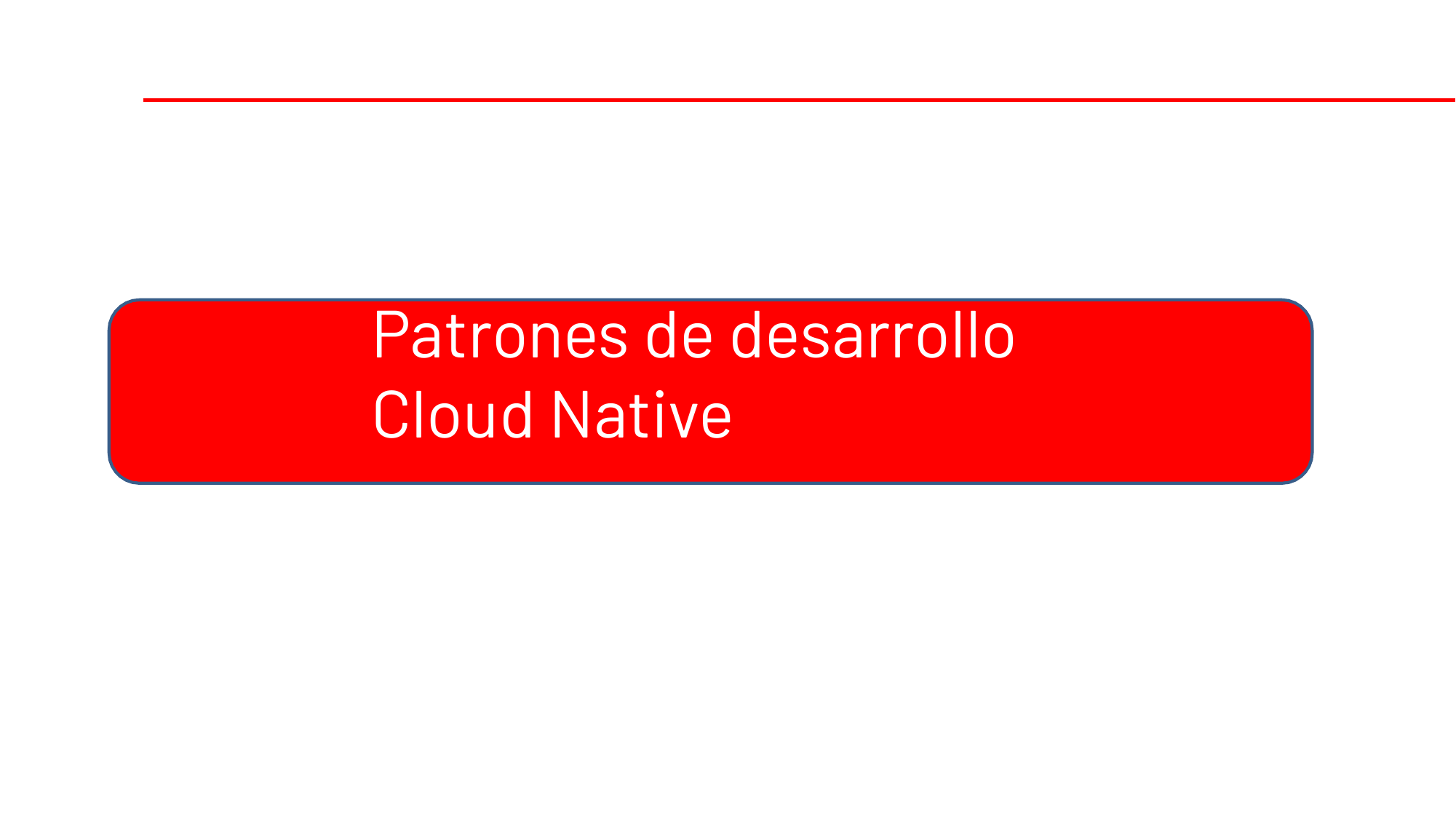

# Patrones de desarrollo Cloud Native

CJava, siempre para apoyarte.